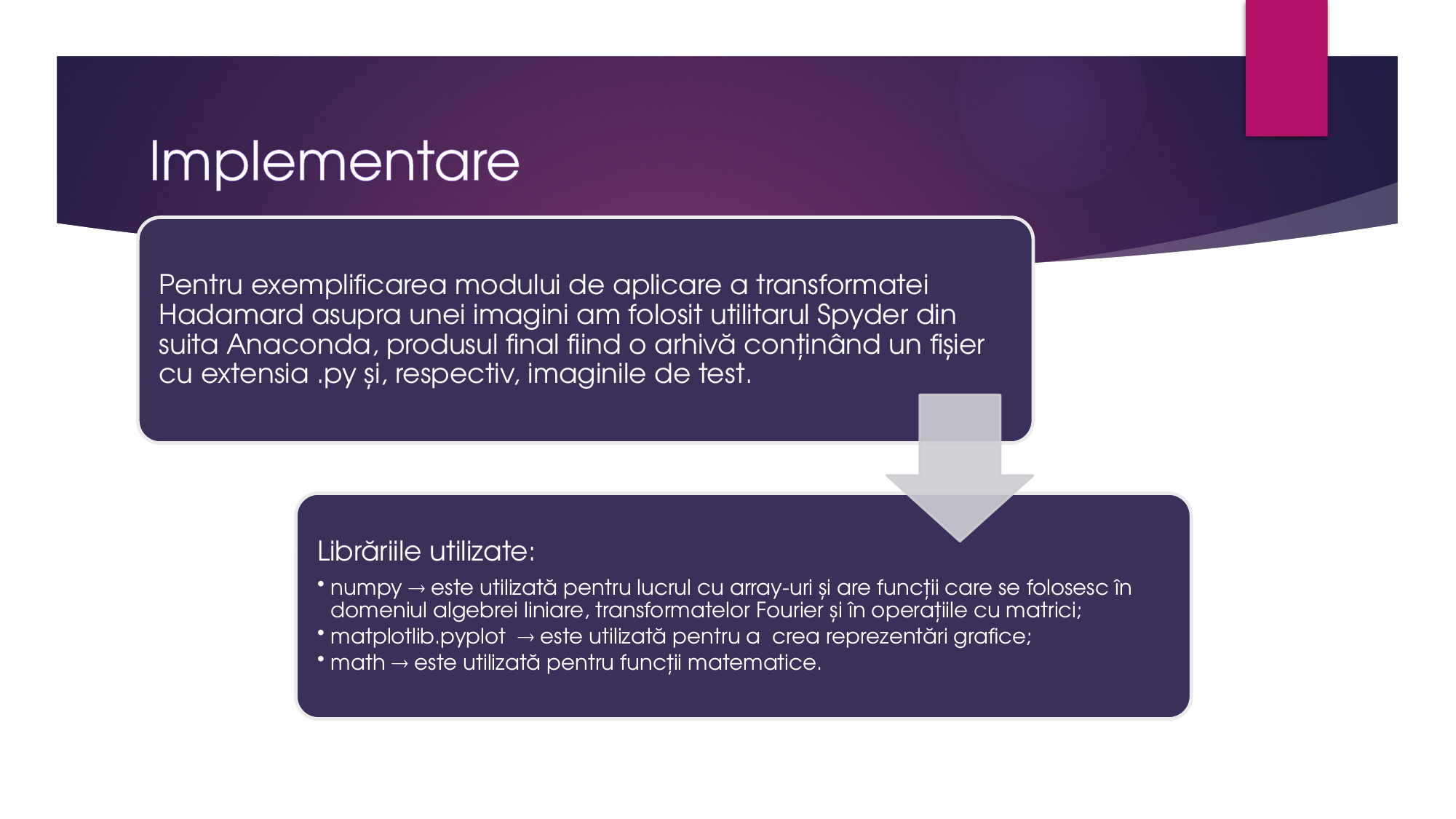

Implementare
Pentru exemplificarea modului de aplicare a transformatei Hadamard asupra unei imagini am folosit utilitarul Spyder din suita Anaconda, produsul final fiind o arhivă conținând un fișier cu extensia .py și, respectiv, imaginile de test.
Librăriile utilizate:
numpy → este utilizată pentru lucrul cu array-uri și are funcții care se folosesc în domeniul algebrei liniare, transformatelor Fourier și în operațiile cu matrici;
matplotlib.pyplot  → este utilizată pentru a  crea reprezentări grafice;
math → este utilizată pentru funcții matematice.